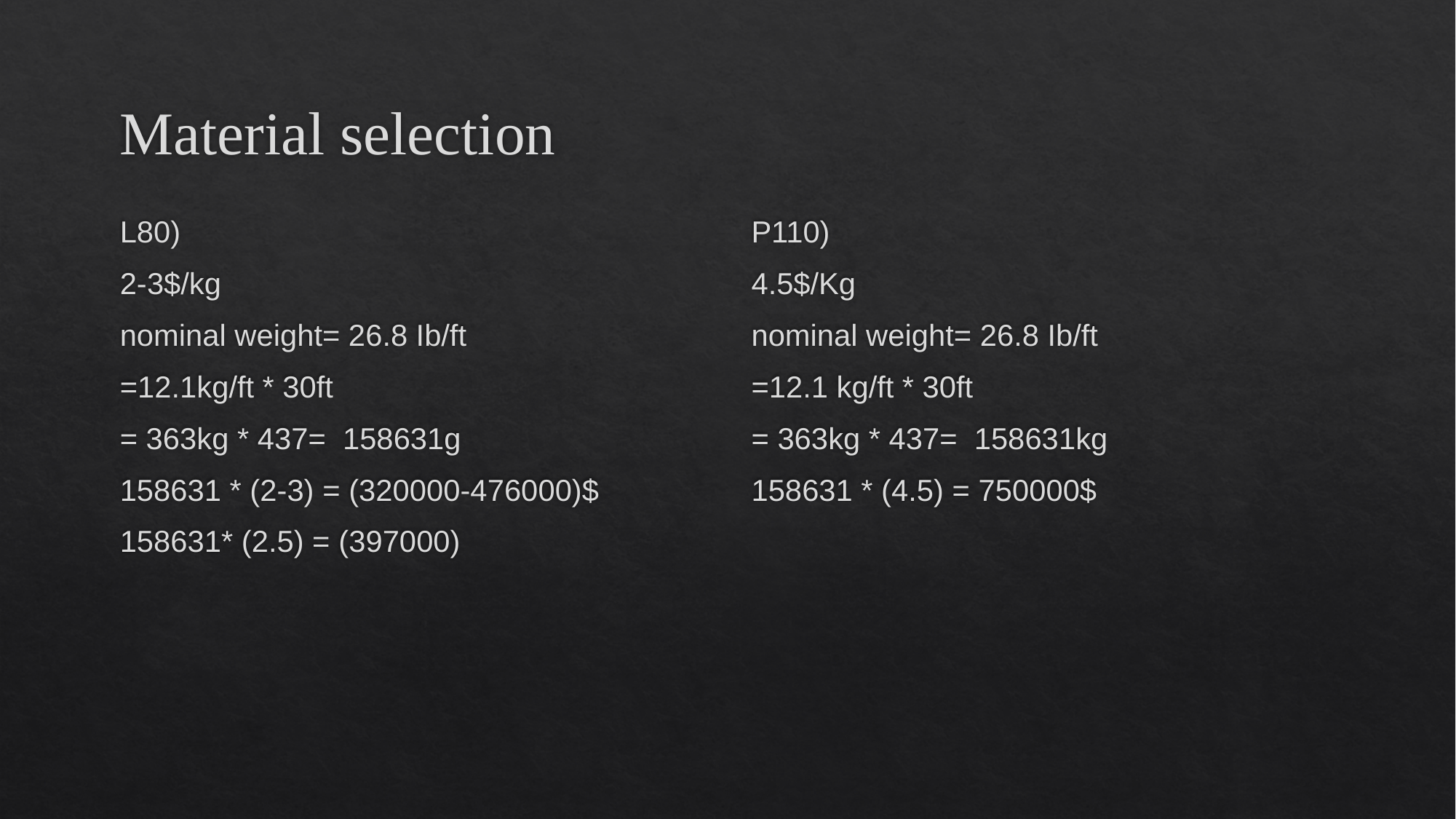

# Material selection
L80)
2-3$/kg
nominal weight= 26.8 Ib/ft
=12.1kg/ft * 30ft
= 363kg * 437=  158631g
158631 * (2-3) = (320000-476000)$
158631* (2.5) = (397000)

P110)
4.5$/Kg
nominal weight= 26.8 Ib/ft
=12.1 kg/ft * 30ft
= 363kg * 437=  158631kg
158631 * (4.5) = 750000$